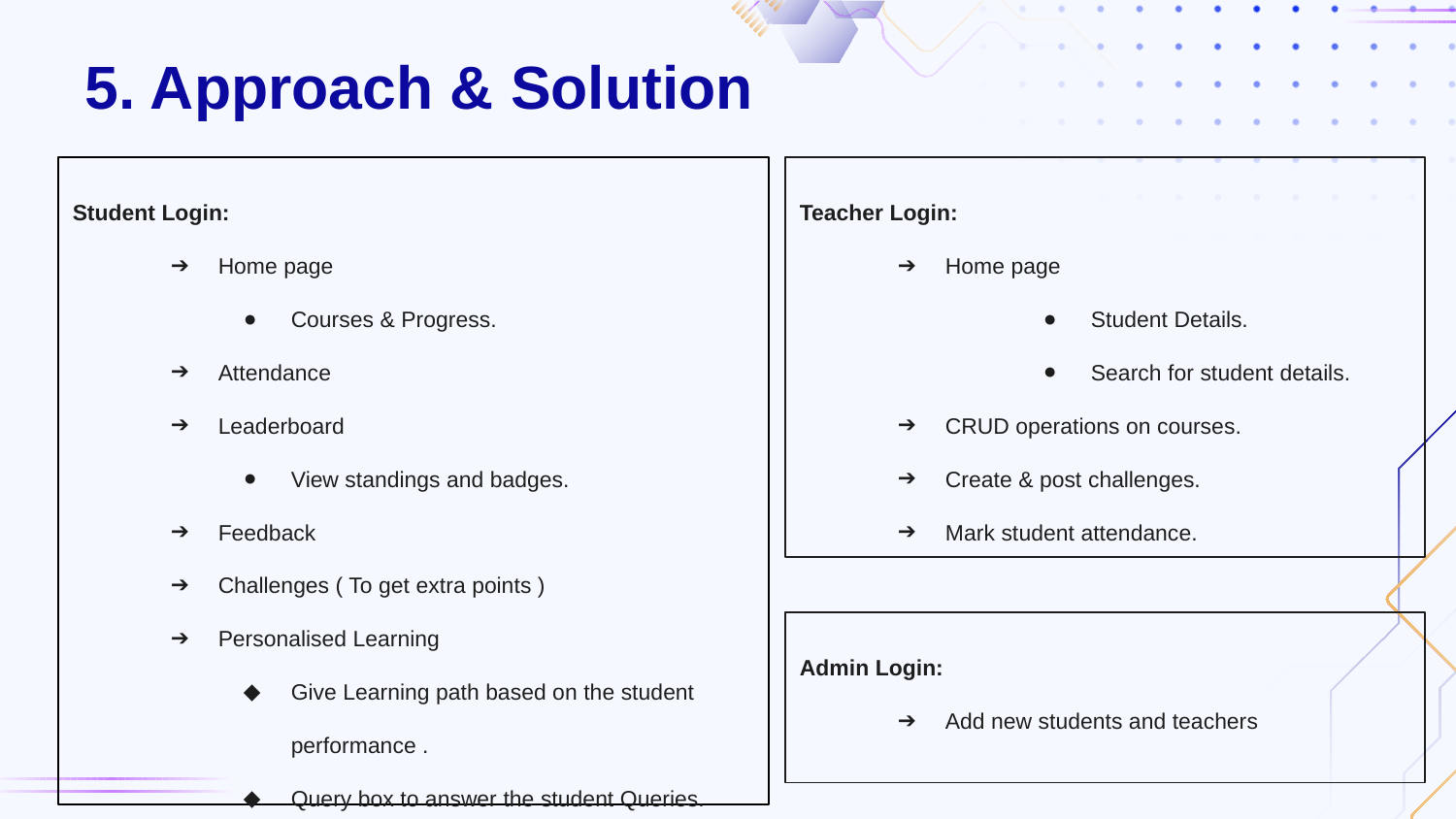

# 5. Approach & Solution
Student Login:
Home page
Courses & Progress.
Attendance
Leaderboard
View standings and badges.
Feedback
Challenges ( To get extra points )
Personalised Learning
Give Learning path based on the student performance .
Query box to answer the student Queries.
Teacher Login:
Home page
Student Details.
Search for student details.
CRUD operations on courses.
Create & post challenges.
Mark student attendance.

Admin Login:
Add new students and teachers